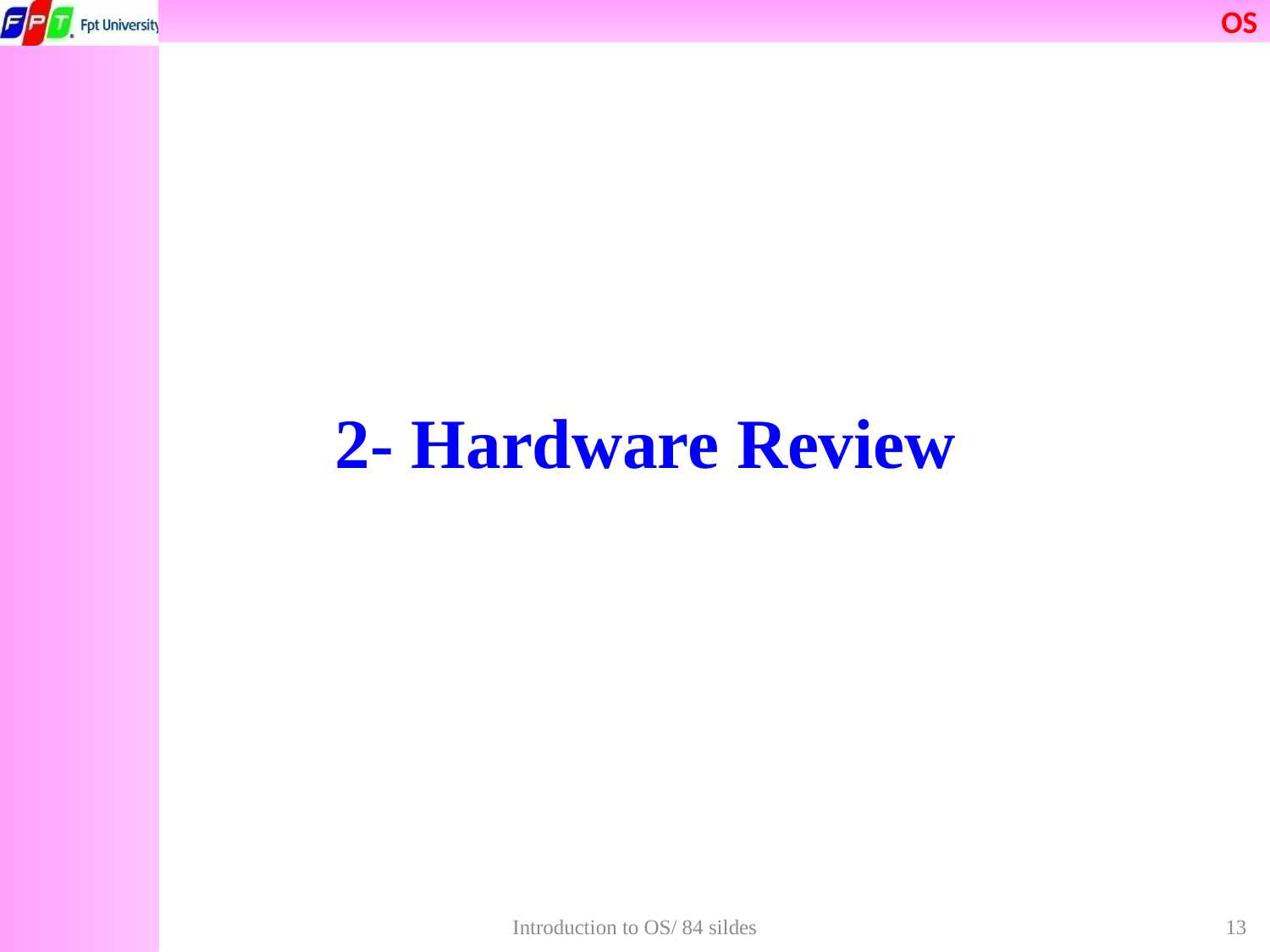

2- Hardware Review
Introduction to OS/ 84 sildes
13